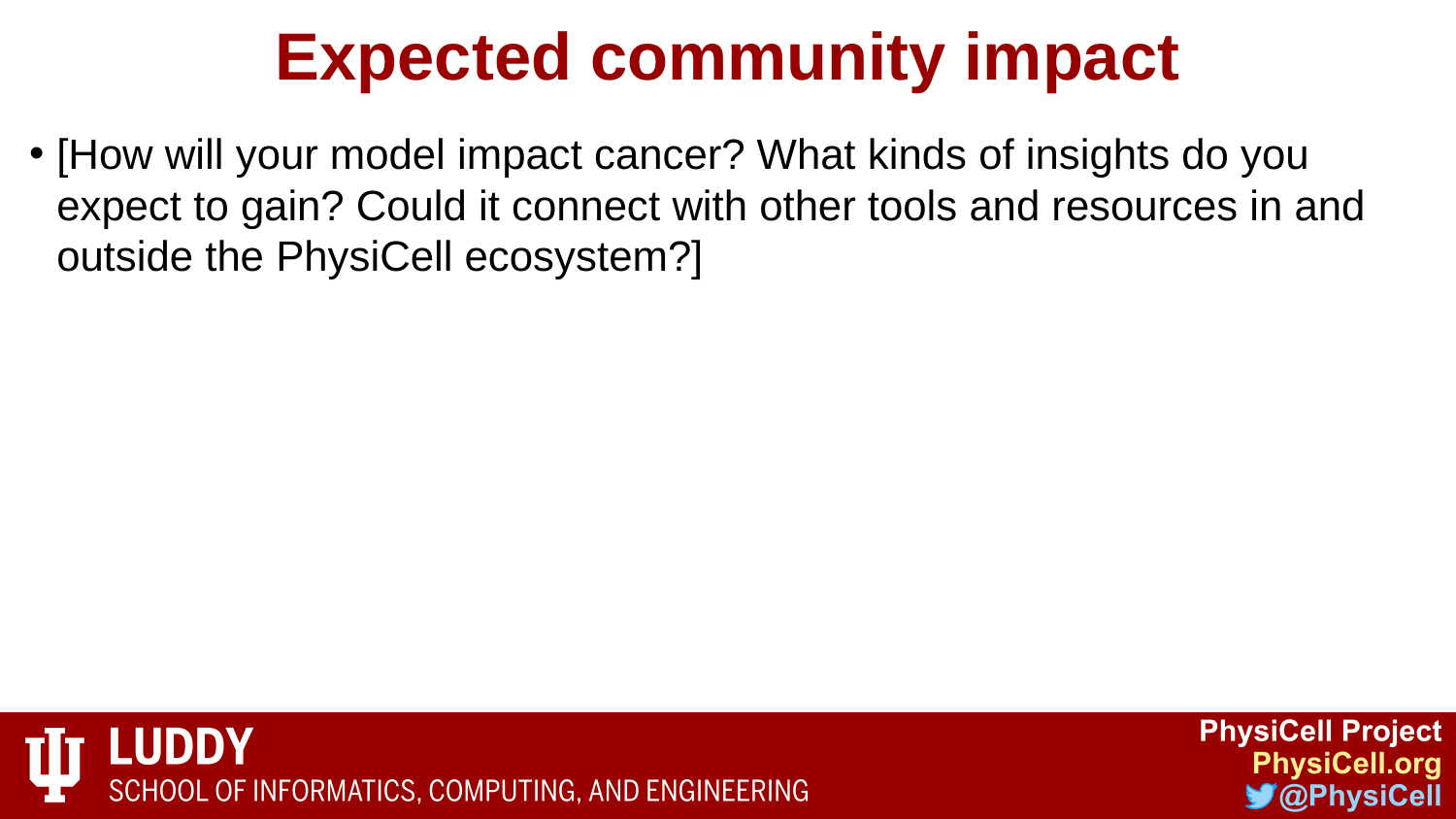

# Expected community impact
[How will your model impact cancer? What kinds of insights do you expect to gain? Could it connect with other tools and resources in and outside the PhysiCell ecosystem?]